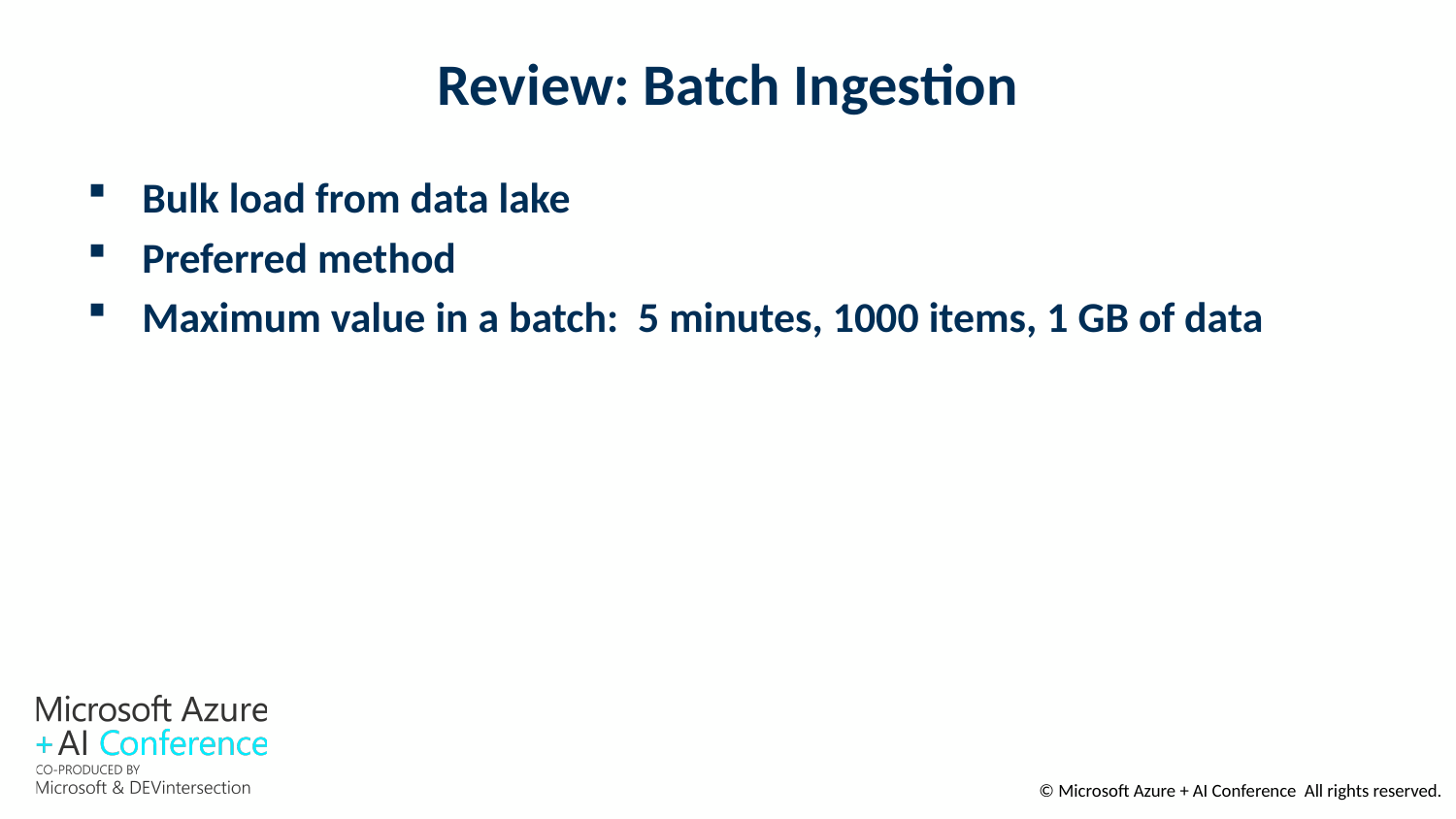

# Review: Batch Ingestion
Bulk load from data lake
Preferred method
Maximum value in a batch:  5 minutes, 1000 items, 1 GB of data